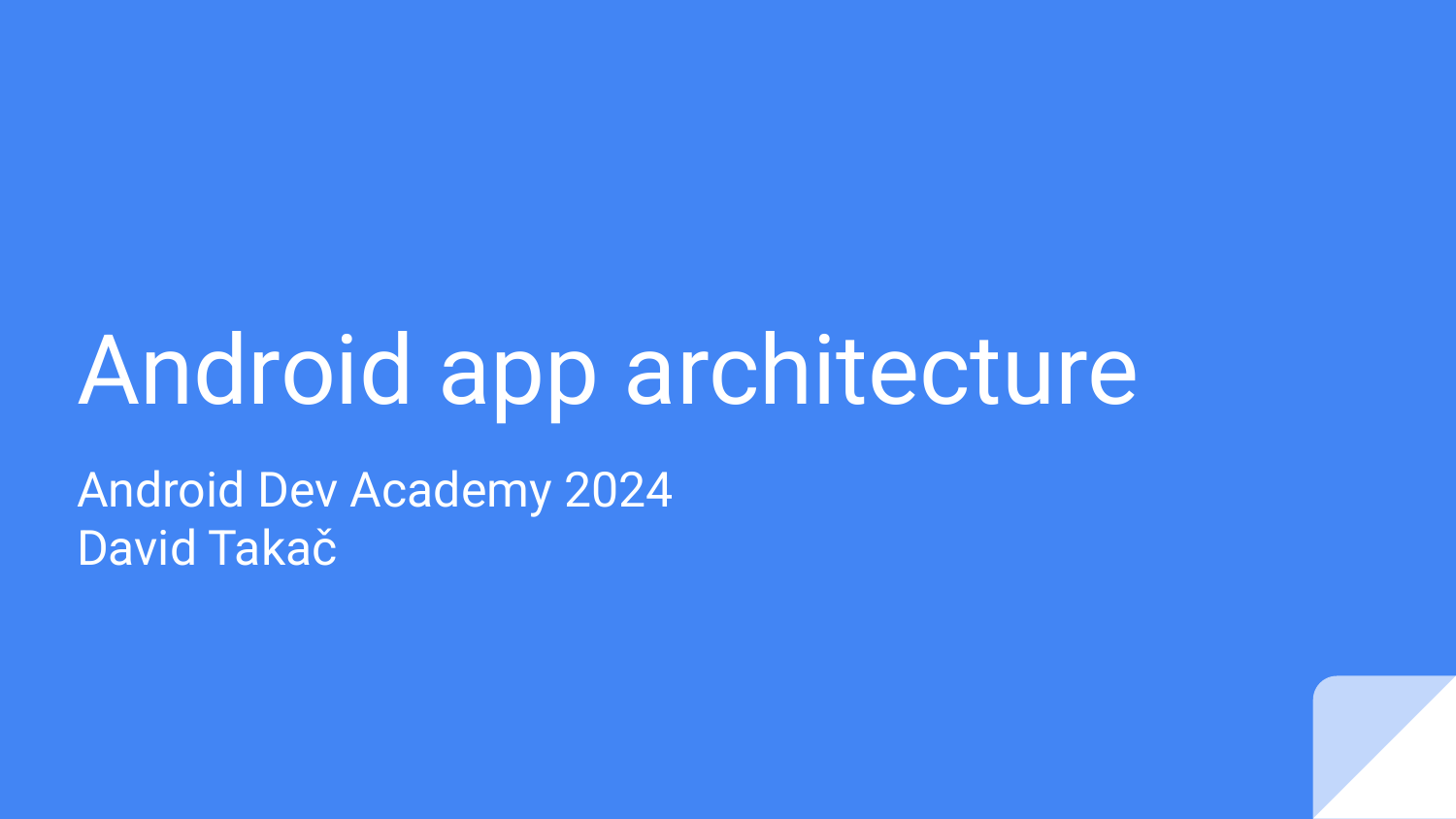

# Android app architecture
Android Dev Academy 2024
David Takač